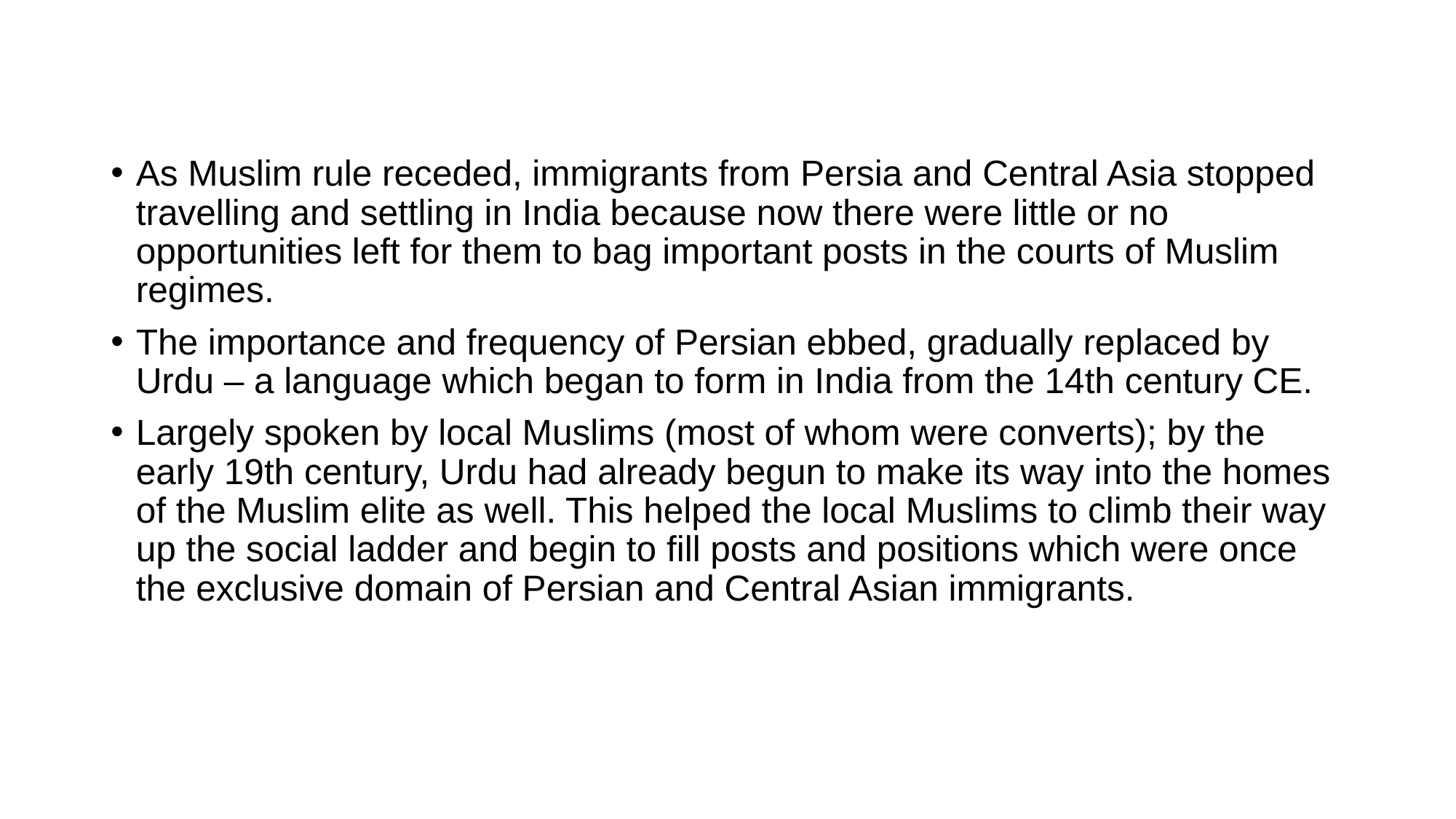

As Muslim rule receded, immigrants from Persia and Central Asia stopped travelling and settling in India because now there were little or no opportunities left for them to bag important posts in the courts of Muslim regimes.
The importance and frequency of Persian ebbed, gradually replaced by Urdu – a language which began to form in India from the 14th century CE.
Largely spoken by local Muslims (most of whom were converts); by the early 19th century, Urdu had already begun to make its way into the homes of the Muslim elite as well. This helped the local Muslims to climb their way up the social ladder and begin to fill posts and positions which were once the exclusive domain of Persian and Central Asian immigrants.